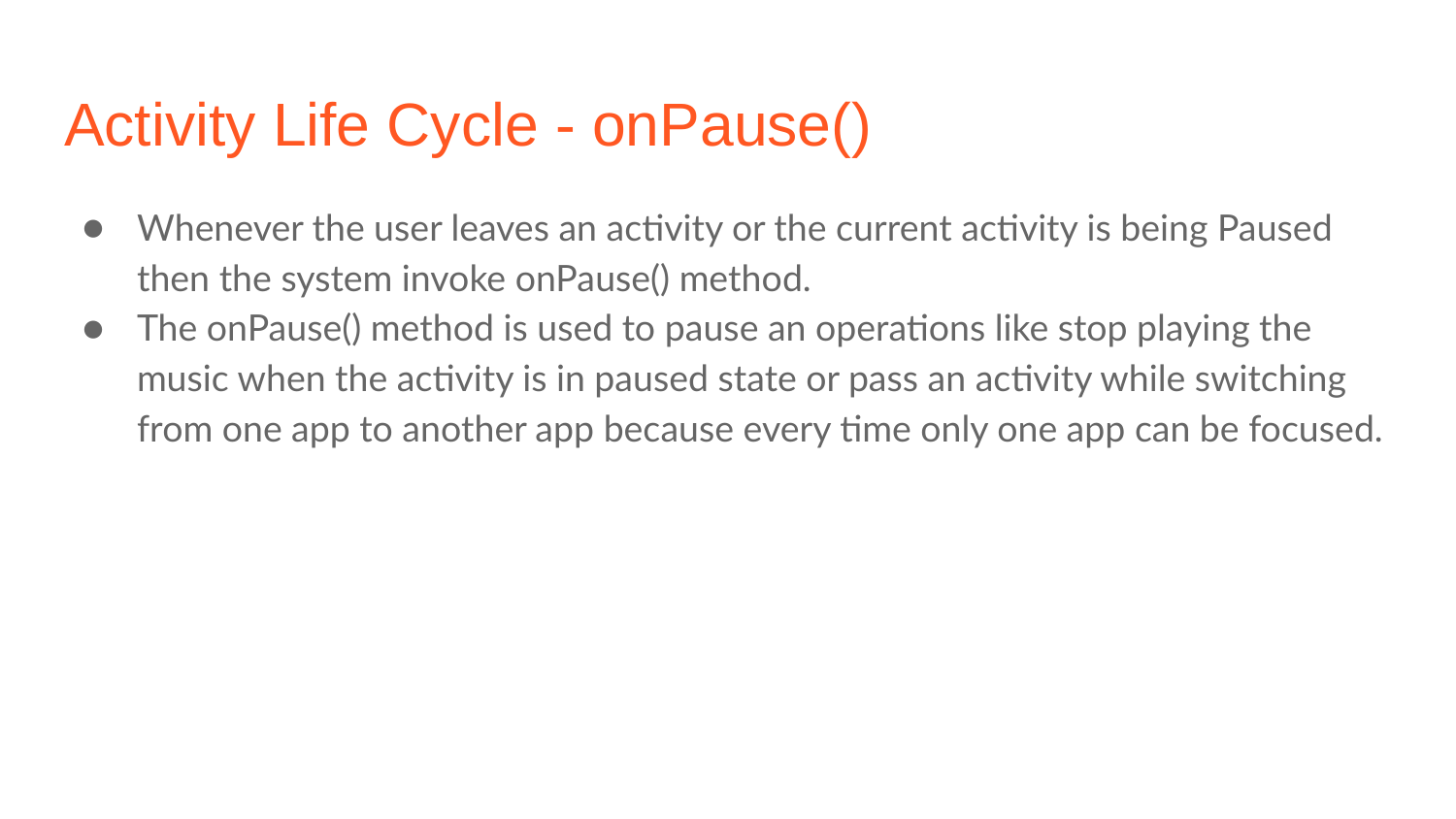

# Activity Life Cycle - onPause()
Whenever the user leaves an activity or the current activity is being Paused then the system invoke onPause() method.
The onPause() method is used to pause an operations like stop playing the music when the activity is in paused state or pass an activity while switching from one app to another app because every time only one app can be focused.